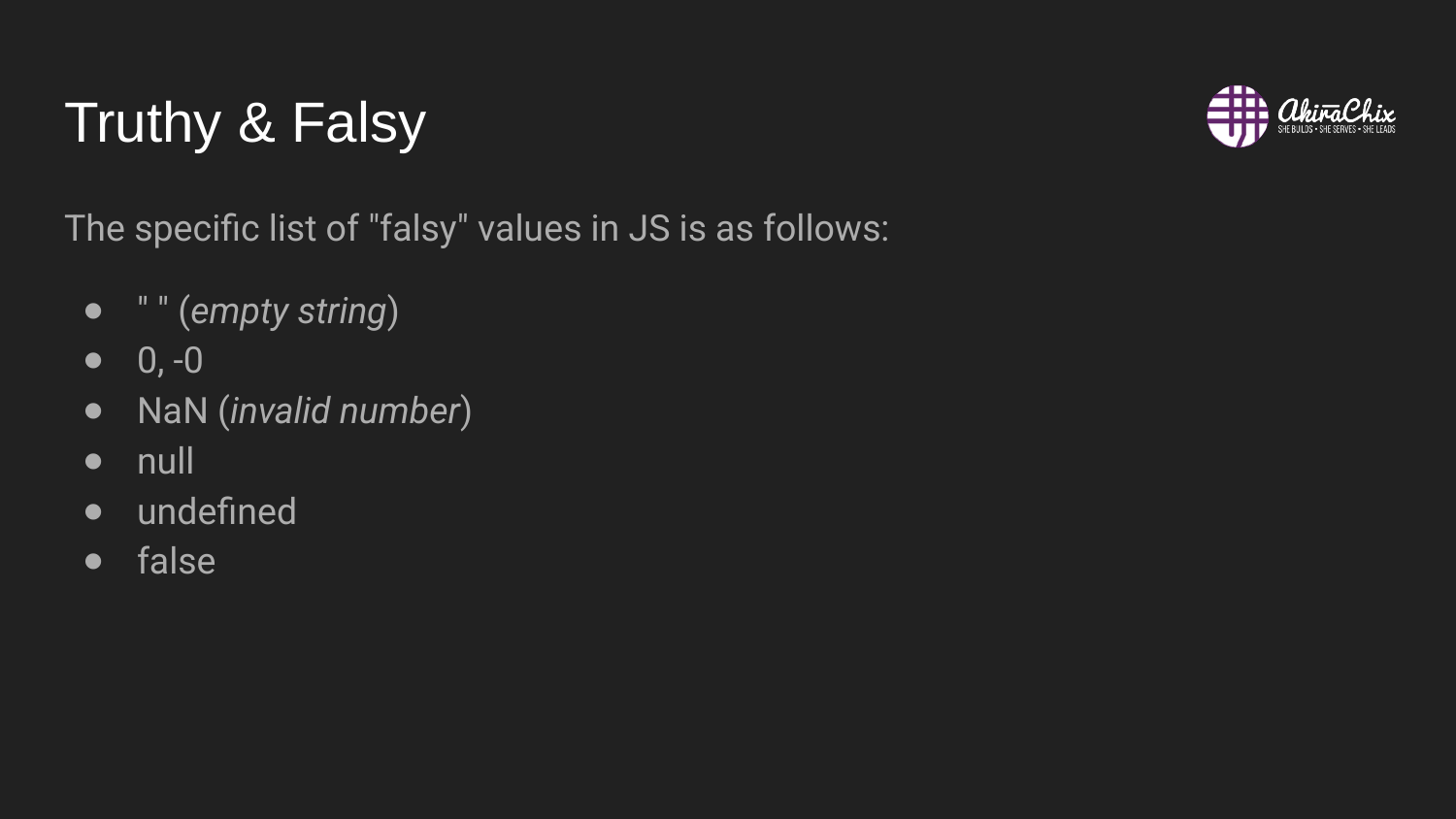

# Truthy & Falsy
The specific list of "falsy" values in JS is as follows:
" " (empty string)
0, -0
NaN (invalid number)
null
undefined
false